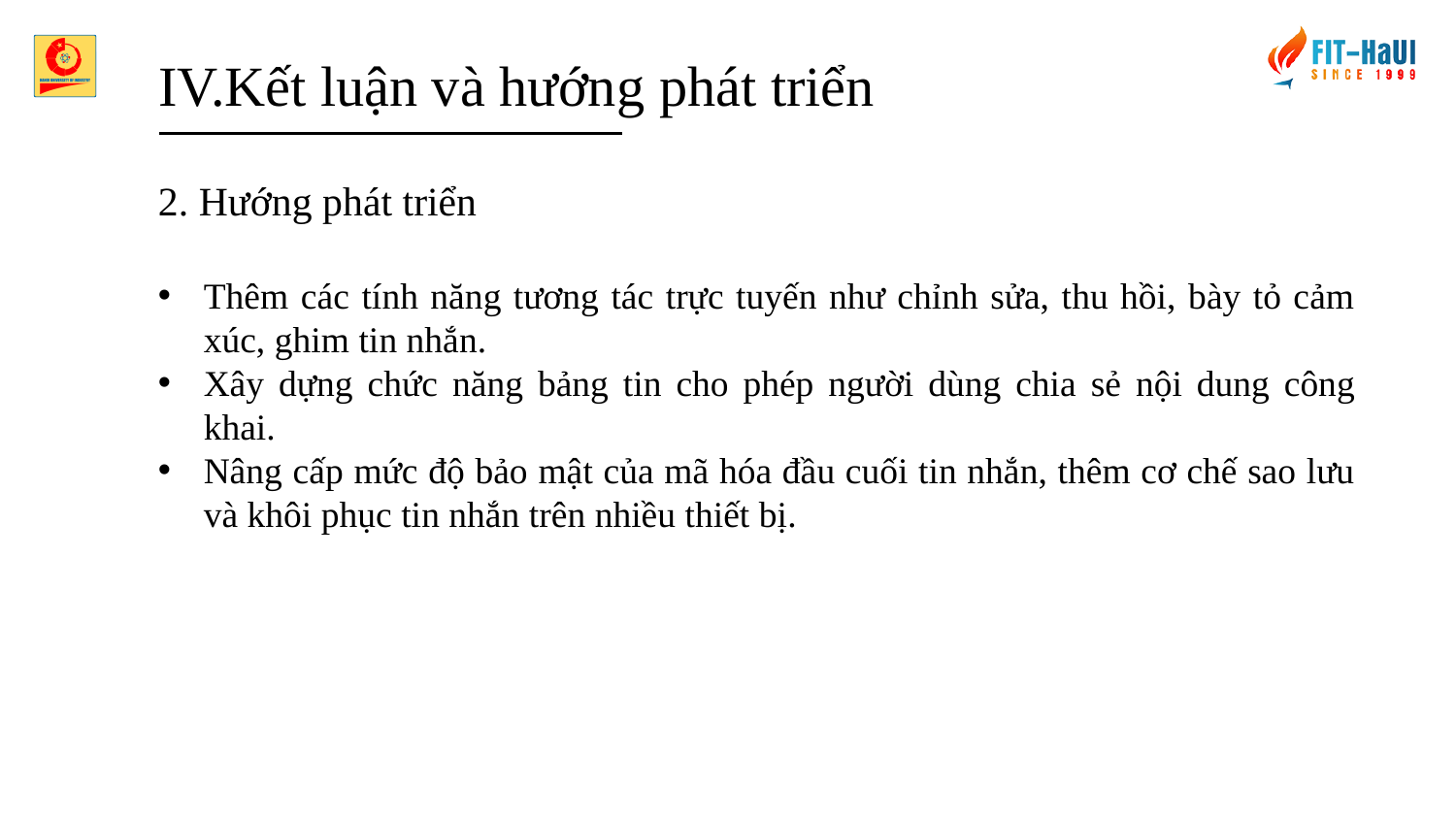

IV.Kết luận và hướng phát triển
2. Hướng phát triển
Thêm các tính năng tương tác trực tuyến như chỉnh sửa, thu hồi, bày tỏ cảm xúc, ghim tin nhắn.
Xây dựng chức năng bảng tin cho phép người dùng chia sẻ nội dung công khai.
Nâng cấp mức độ bảo mật của mã hóa đầu cuối tin nhắn, thêm cơ chế sao lưu và khôi phục tin nhắn trên nhiều thiết bị.